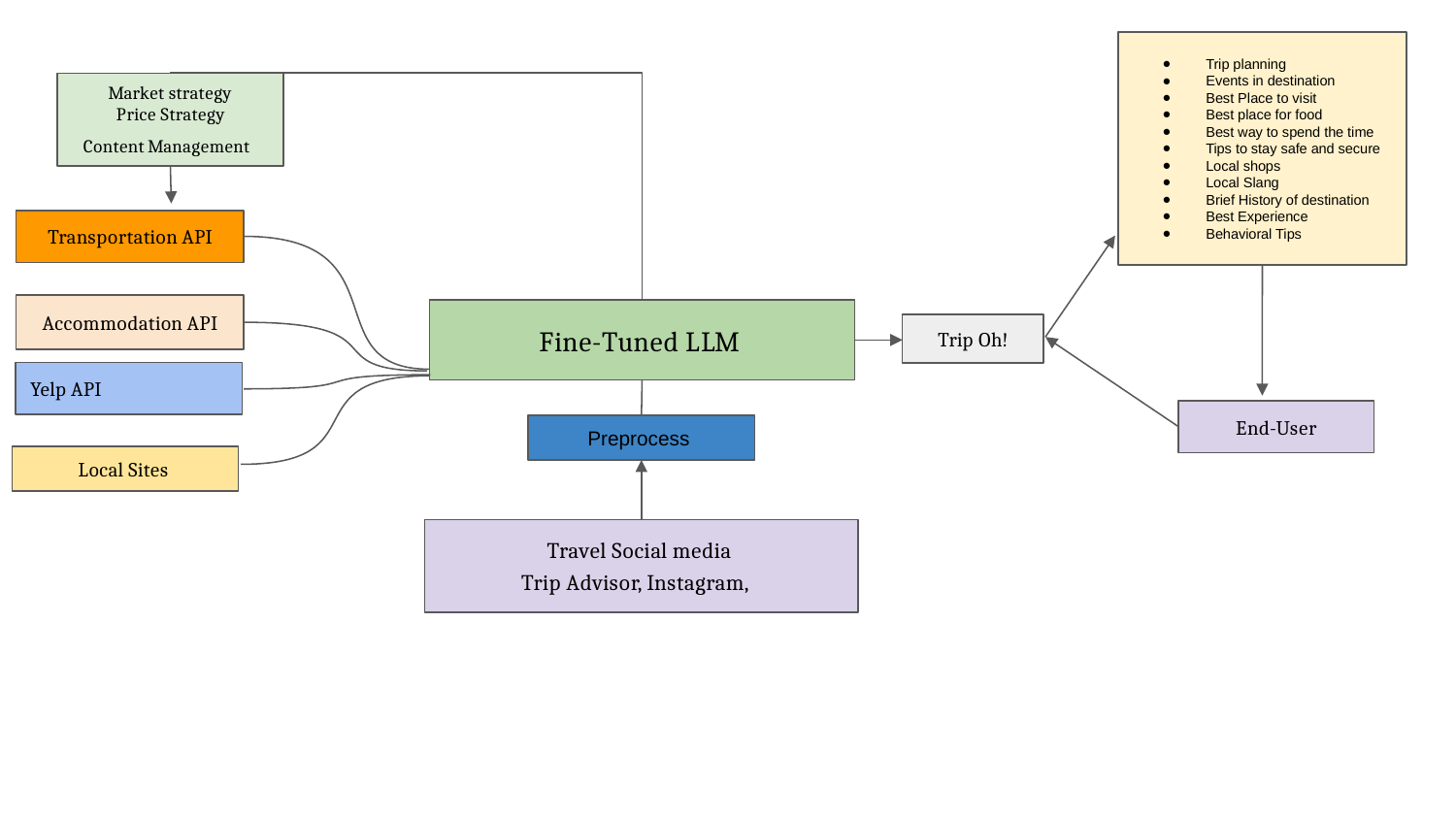

Trip planning
Events in destination
Best Place to visit
Best place for food
Best way to spend the time
Tips to stay safe and secure
Local shops
Local Slang
Brief History of destination
Best Experience
Behavioral Tips
Market strategy
Price Strategy
Content Management
Transportation API
Accommodation API
Fine-Tuned LLM
Trip Oh!
Yelp API
End-User
Preprocess
Local Sites
Travel Social media
Trip Advisor, Instagram,